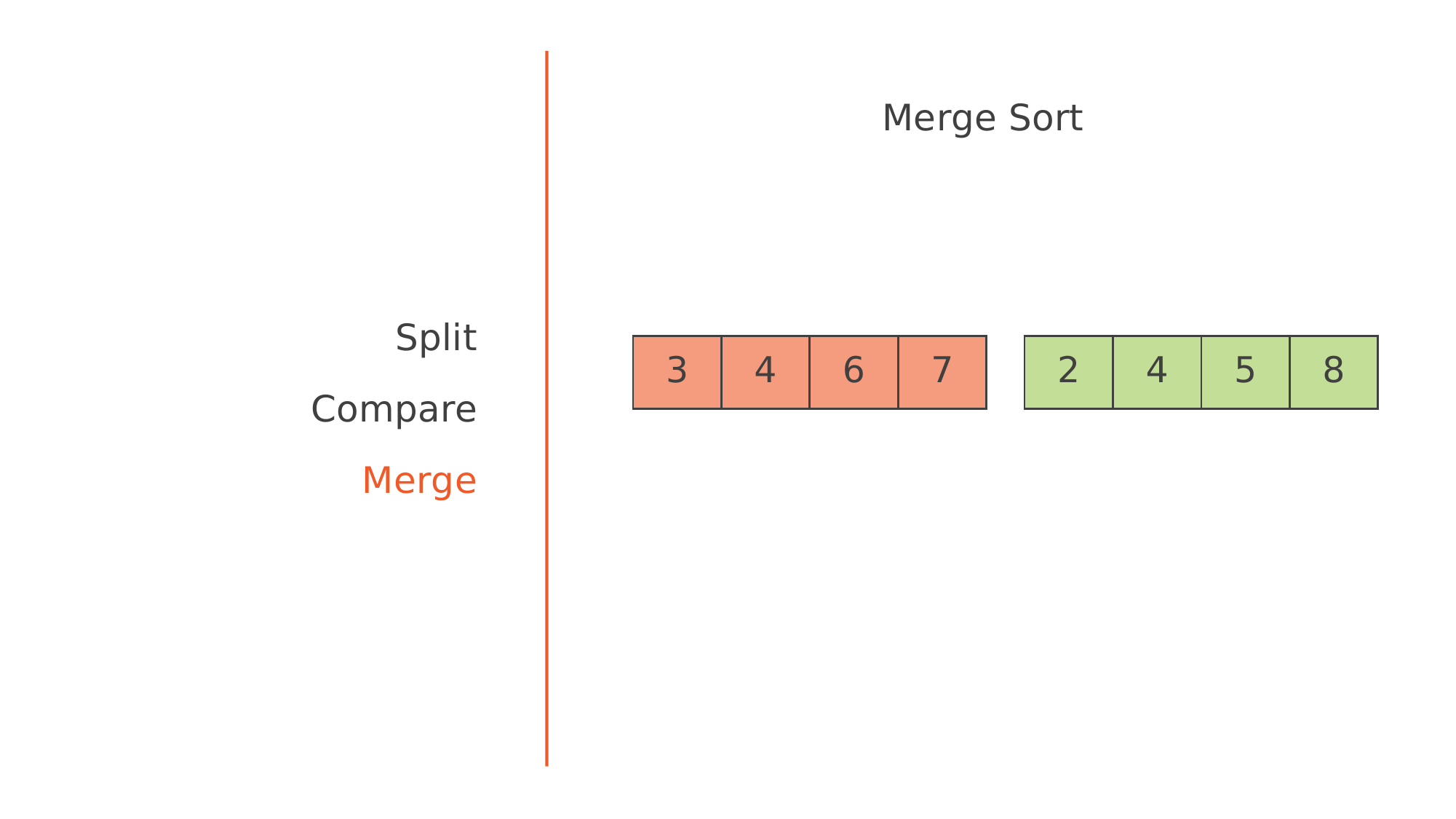

# Merge Sort
Split
Compare
Merge
| 3 | 4 | 6 | 7 |
| --- | --- | --- | --- |
| 2 | 4 | 5 | 8 |
| --- | --- | --- | --- |
94